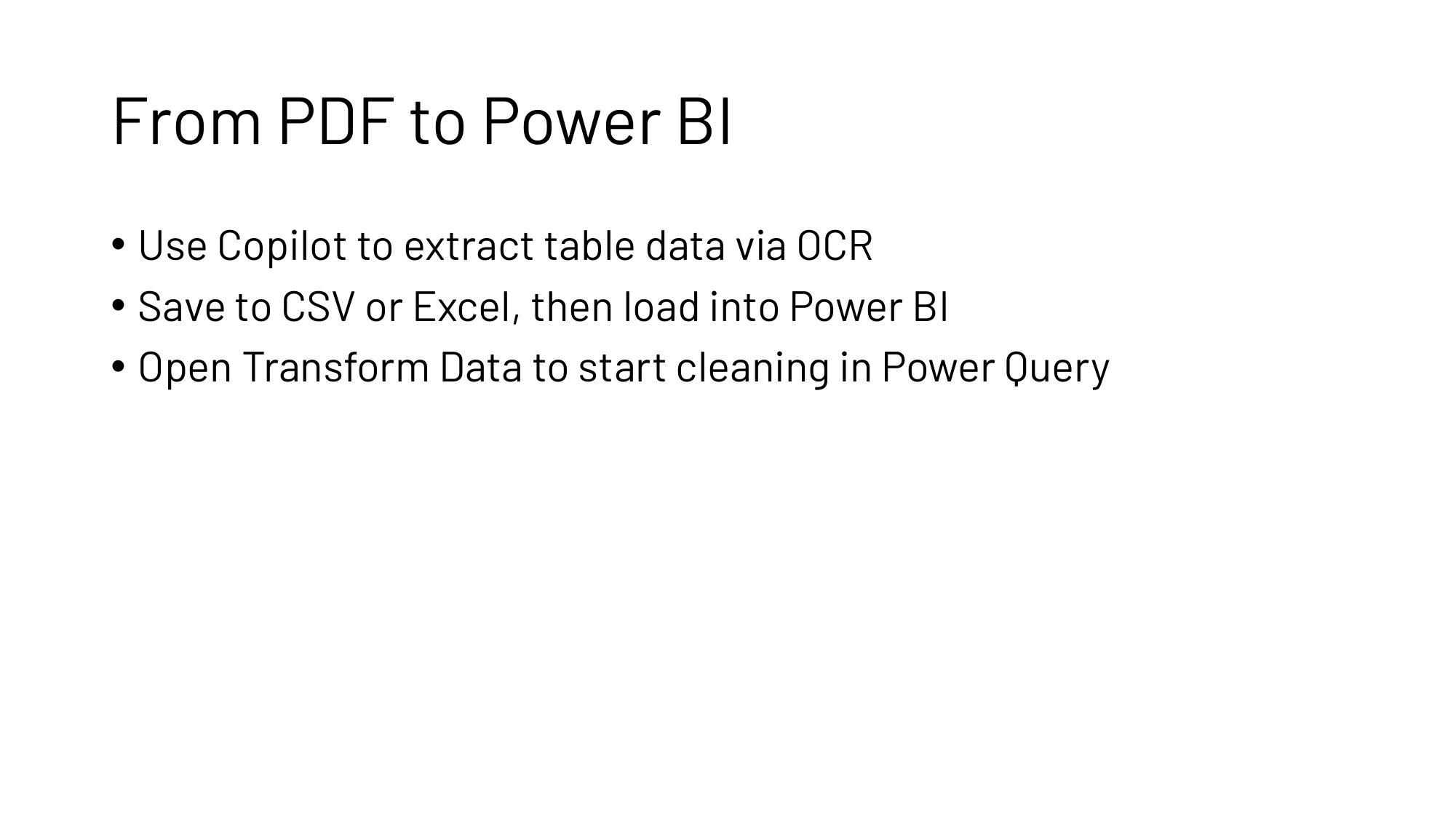

# From PDF to Power BI
Use Copilot to extract table data via OCR
Save to CSV or Excel, then load into Power BI
Open Transform Data to start cleaning in Power Query